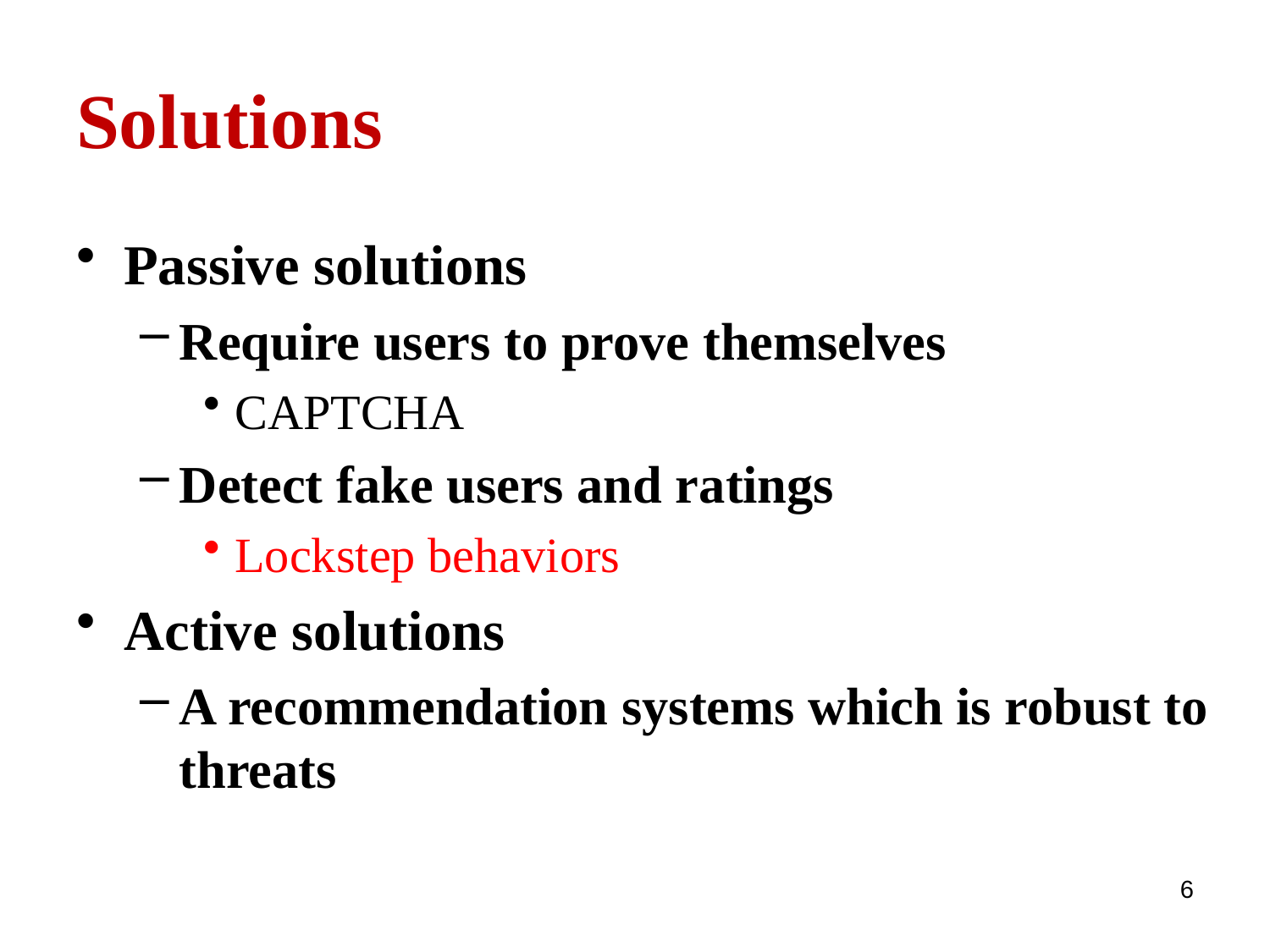

# Solutions
Passive solutions
Require users to prove themselves
CAPTCHA
Detect fake users and ratings
Lockstep behaviors
Active solutions
A recommendation systems which is robust to threats

6